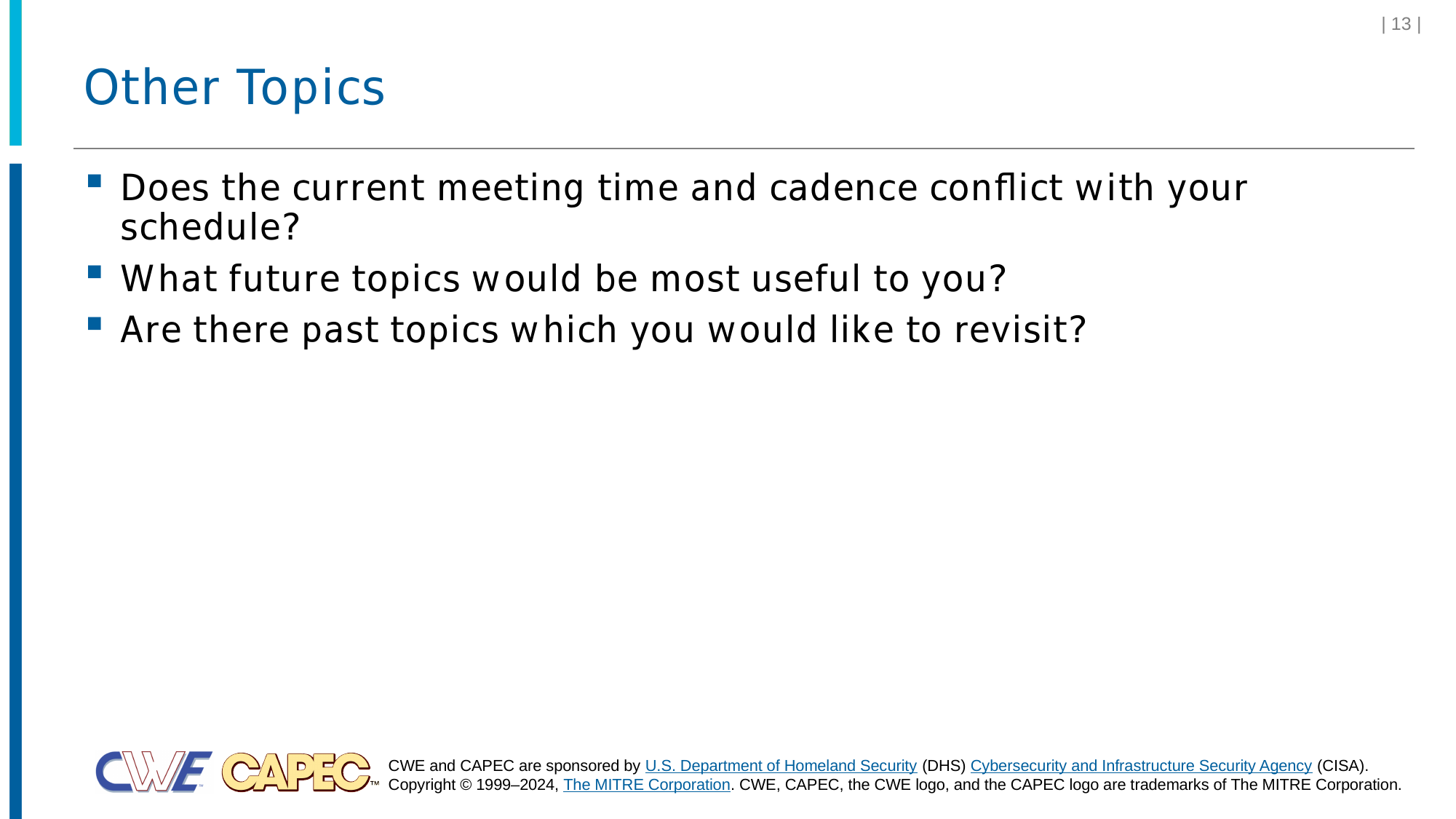

| 13 |
# Other Topics
Does the current meeting time and cadence conflict with your schedule?
What future topics would be most useful to you?
Are there past topics which you would like to revisit?